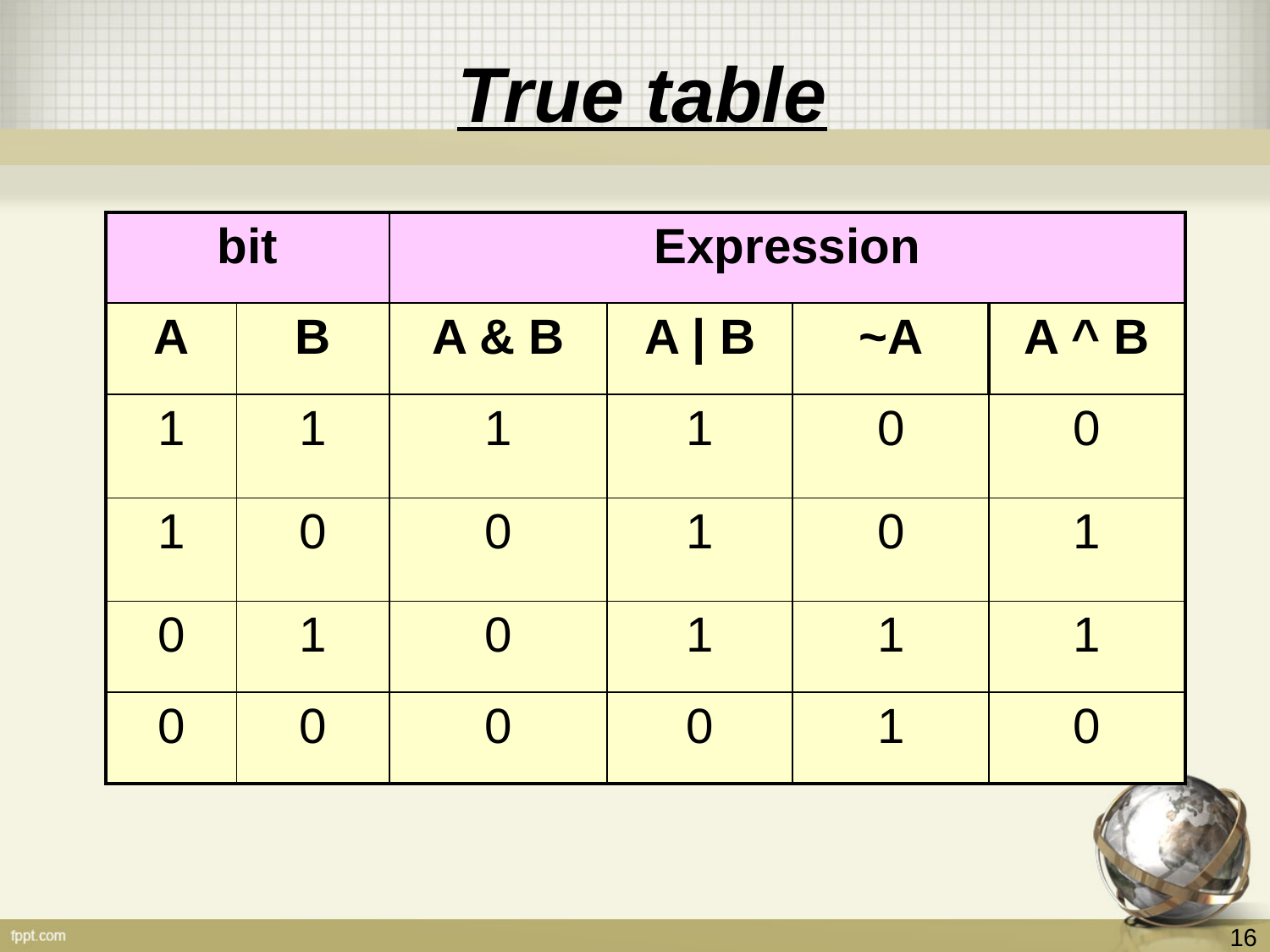

# True table
| bit |  | Expression |  |  |  |
| --- | --- | --- | --- | --- | --- |
| A | B | A & B | A | B | ~A | A ^ B |
| 1 | 1 | 1 | 1 | 0 | 0 |
| 1 | 0 | 0 | 1 | 0 | 1 |
| 0 | 1 | 0 | 1 | 1 | 1 |
| 0 | 0 | 0 | 0 | 1 | 0 |
16